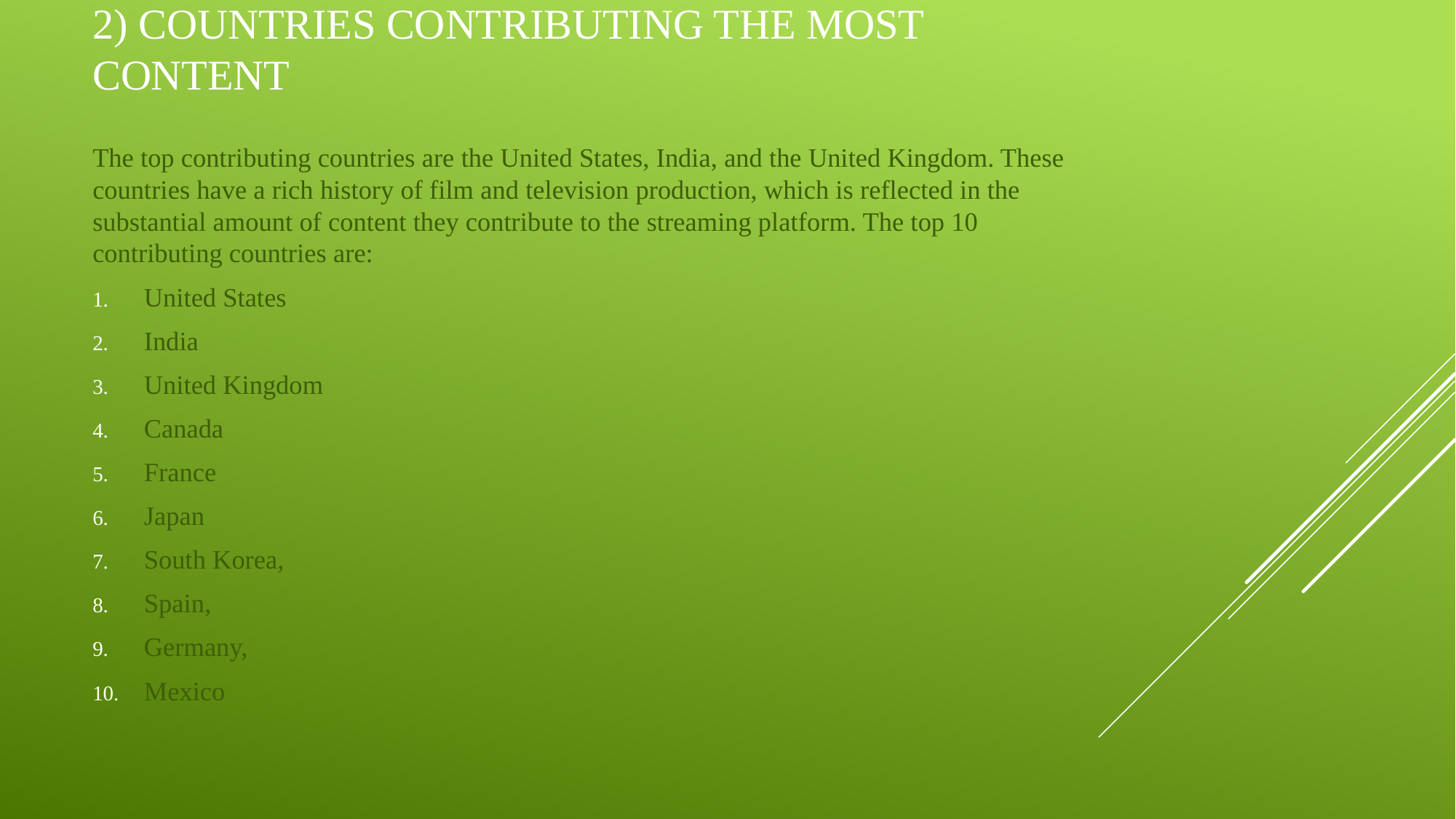

# 2) Countries Contributing the Most Content
The top contributing countries are the United States, India, and the United Kingdom. These countries have a rich history of film and television production, which is reflected in the substantial amount of content they contribute to the streaming platform. The top 10 contributing countries are:
United States
India
United Kingdom
Canada
France
Japan
South Korea,
Spain,
Germany,
Mexico